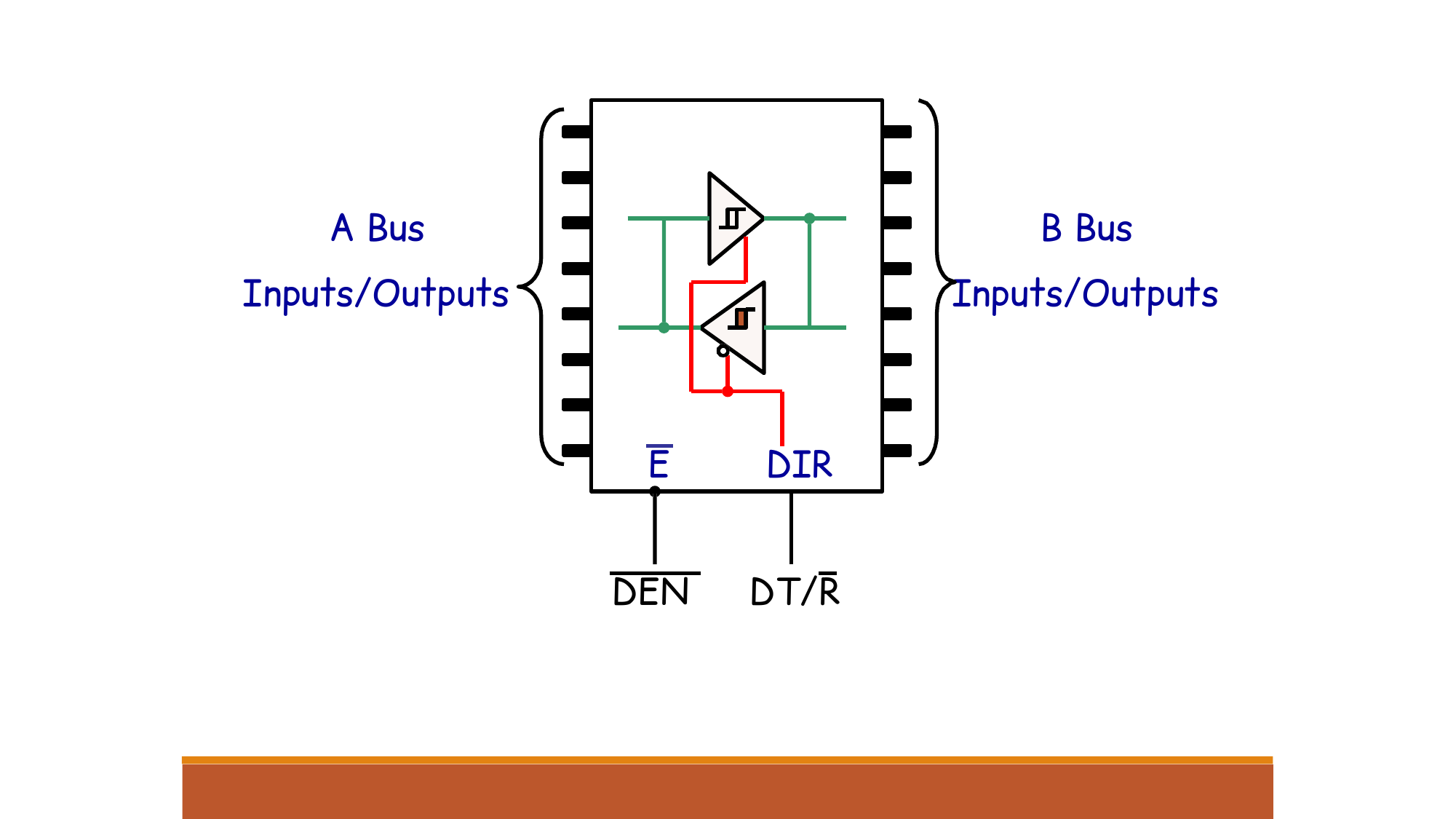

A Bus  Inputs/Outputs
# B Bus  Inputs/Outputs

E
DIR

DEN	DT/R